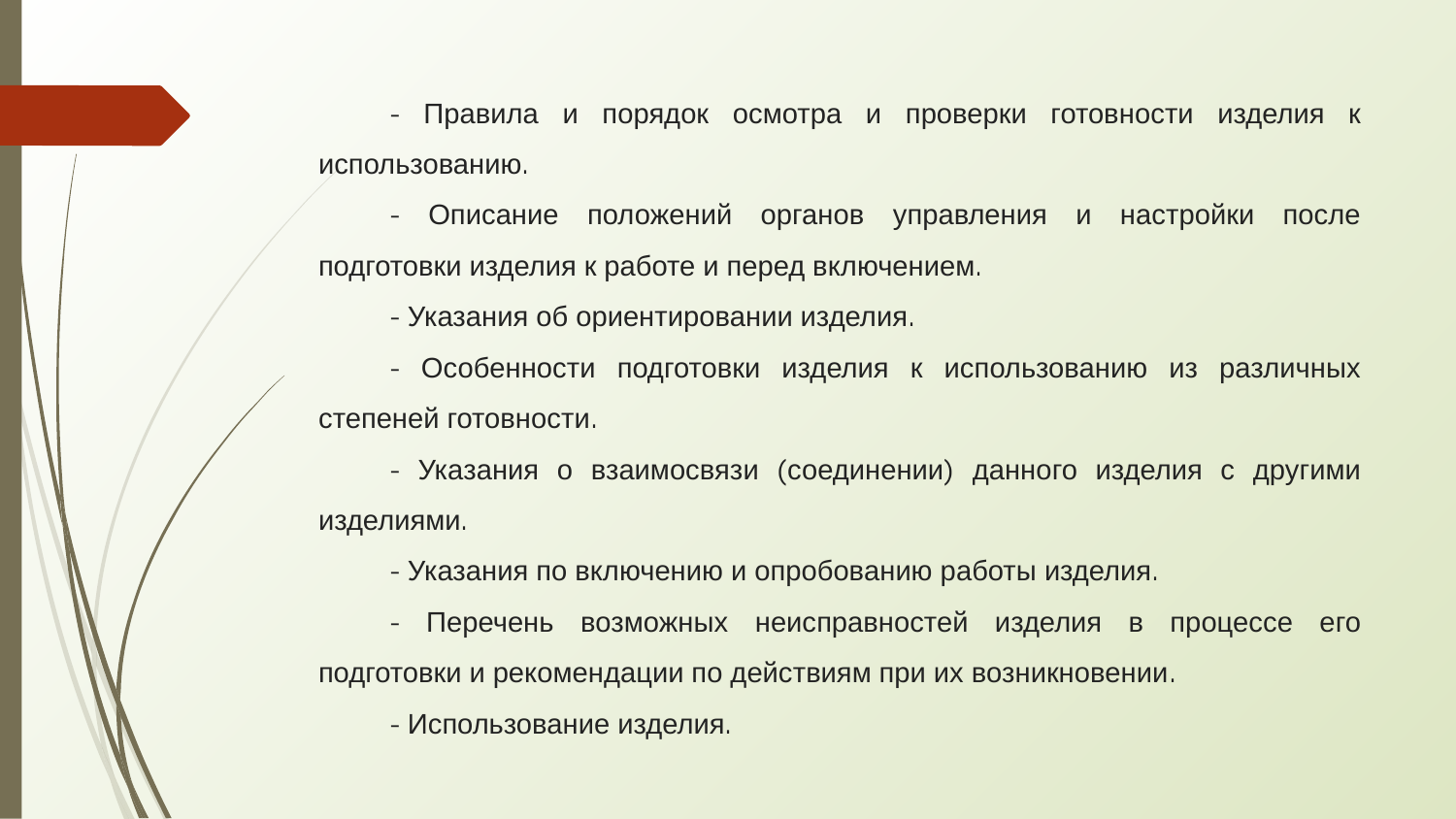

- Правила и порядок осмотра и проверки готовности изделия к использованию.
- Описание положений органов управления и настройки после подготовки изделия к работе и перед включением.
- Указания об ориентировании изделия.
- Особенности подготовки изделия к использованию из различных степеней готовности.
- Указания о взаимосвязи (соединении) данного изделия с другими изделиями.
- Указания по включению и опробованию работы изделия.
- Перечень возможных неисправностей изделия в процессе его подготовки и рекомендации по действиям при их возникновении.
- Использование изделия.